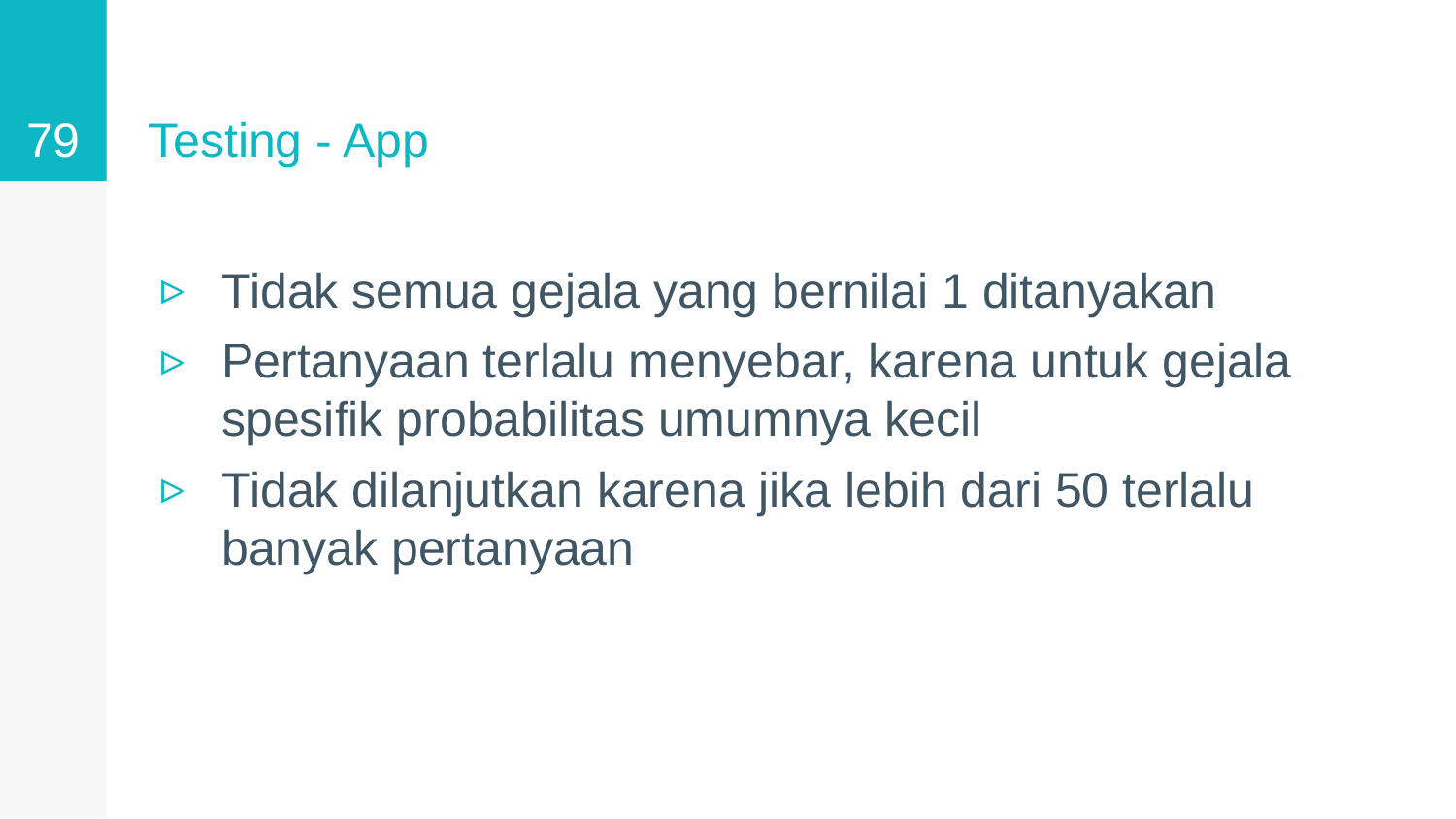

79
# Testing - App
Tidak semua gejala yang bernilai 1 ditanyakan
Pertanyaan terlalu menyebar, karena untuk gejala spesifik probabilitas umumnya kecil
Tidak dilanjutkan karena jika lebih dari 50 terlalu banyak pertanyaan